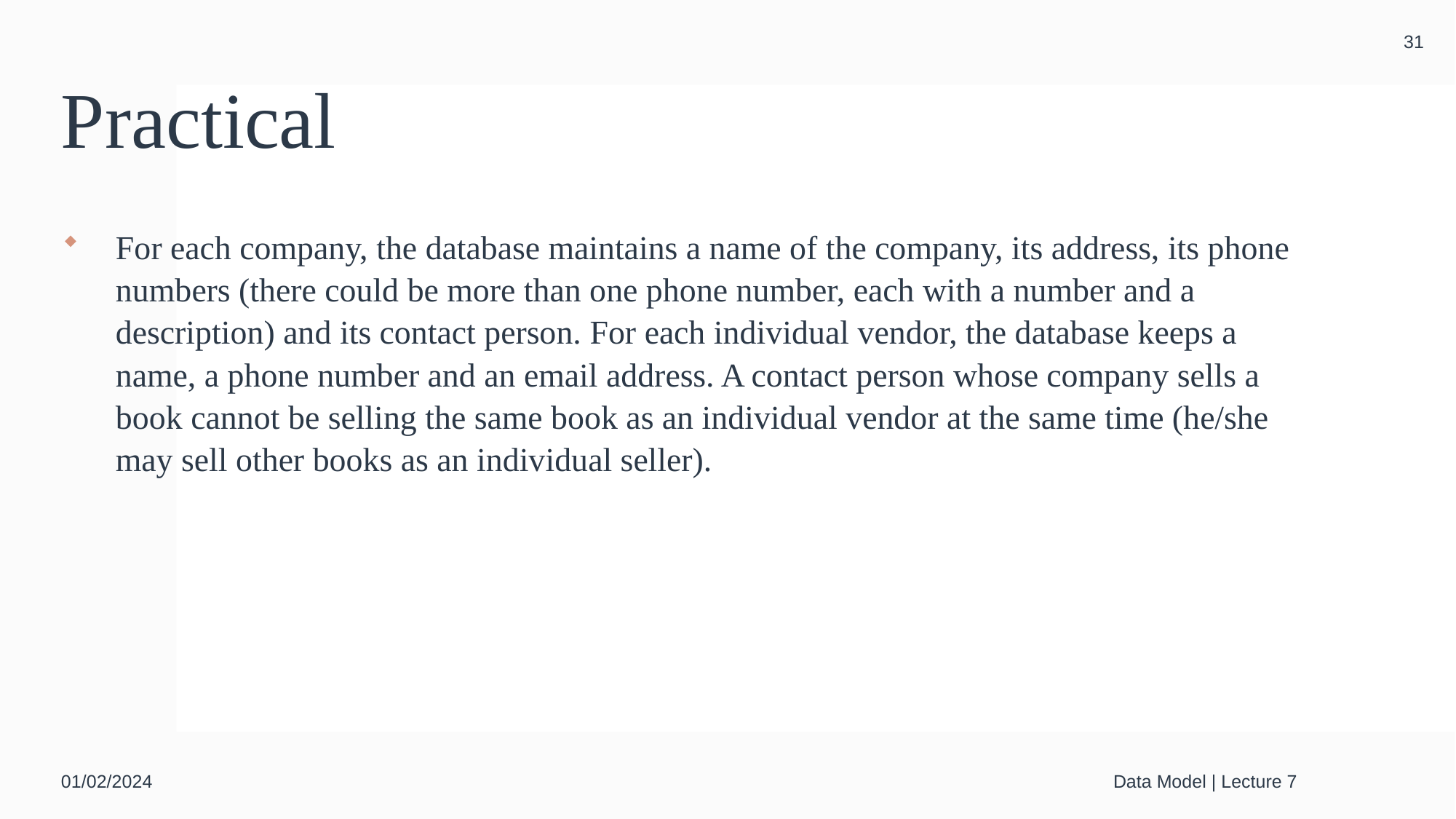

31
# Practical
For each company, the database maintains a name of the company, its address, its phone numbers (there could be more than one phone number, each with a number and a description) and its contact person. For each individual vendor, the database keeps a name, a phone number and an email address. A contact person whose company sells a book cannot be selling the same book as an individual vendor at the same time (he/she may sell other books as an individual seller).
01/02/2024
Data Model | Lecture 7